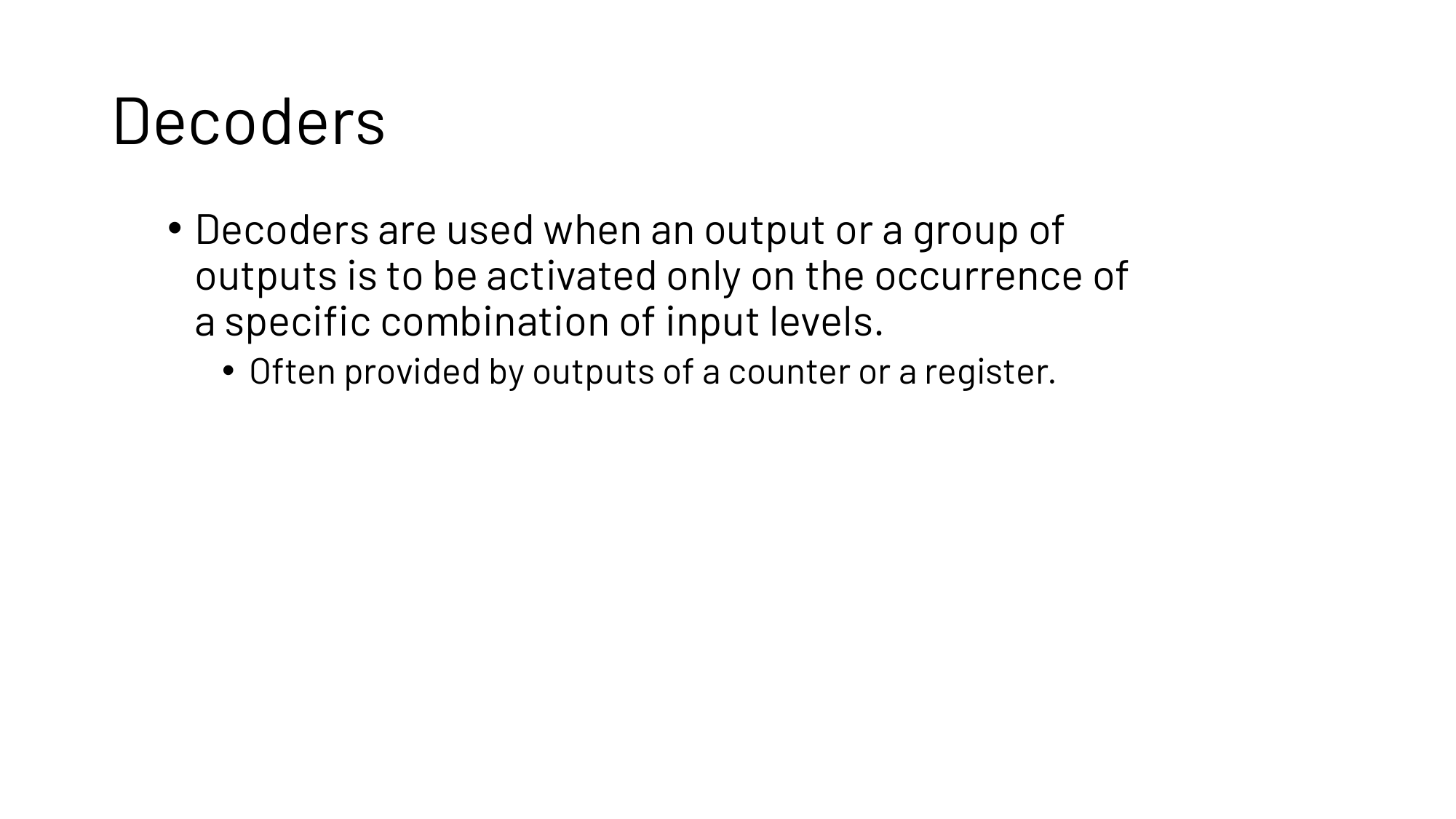

# Decoders
Decoders are used when an output or a group of outputs is to be activated only on the occurrence of a specific combination of input levels.
Often provided by outputs of a counter or a register.